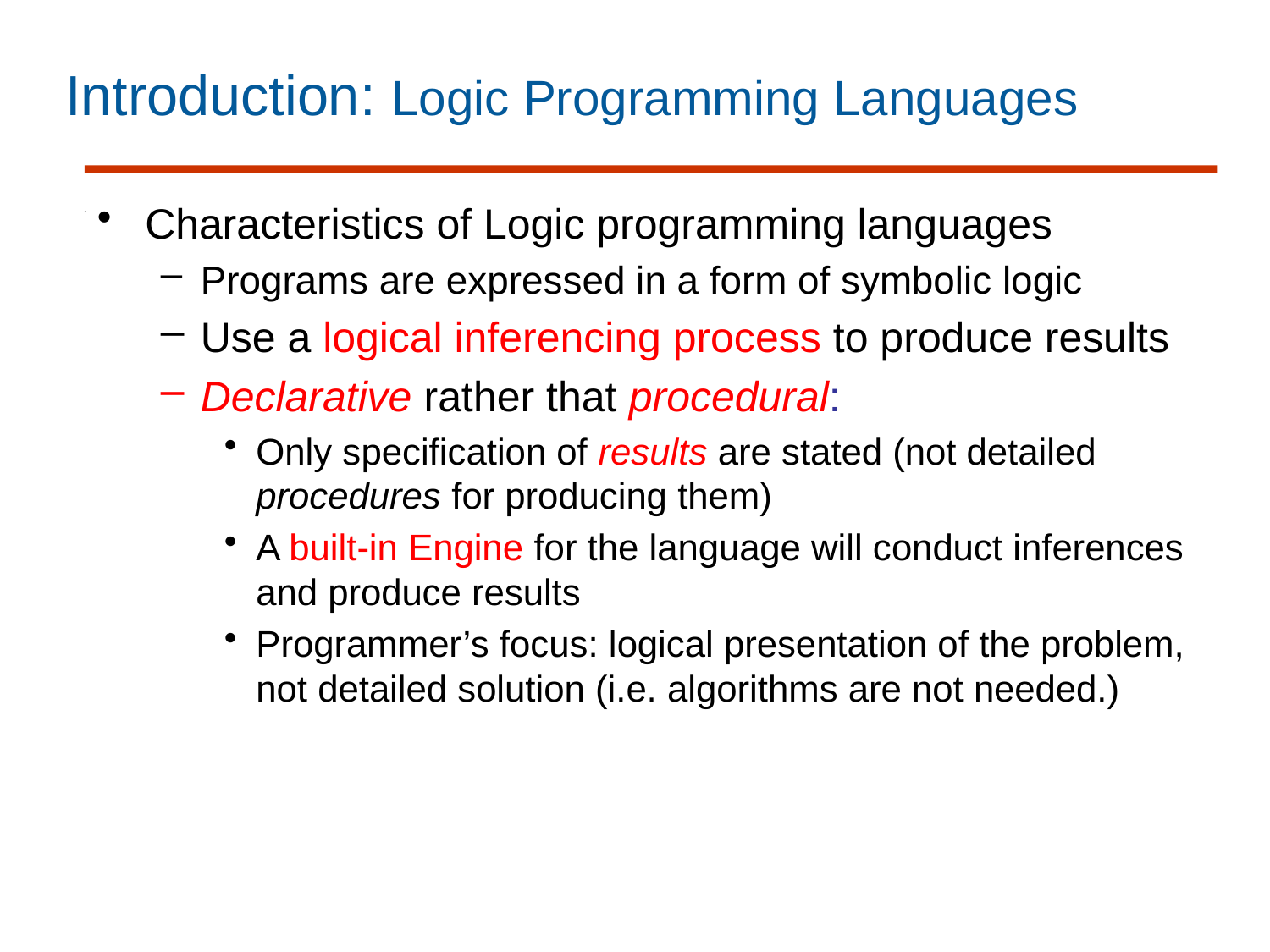

# Introduction: Logic Programming Languages
Characteristics of Logic programming languages
Programs are expressed in a form of symbolic logic
Use a logical inferencing process to produce results
Declarative rather that procedural:
Only specification of results are stated (not detailed procedures for producing them)
A built-in Engine for the language will conduct inferences and produce results
Programmer’s focus: logical presentation of the problem, not detailed solution (i.e. algorithms are not needed.)